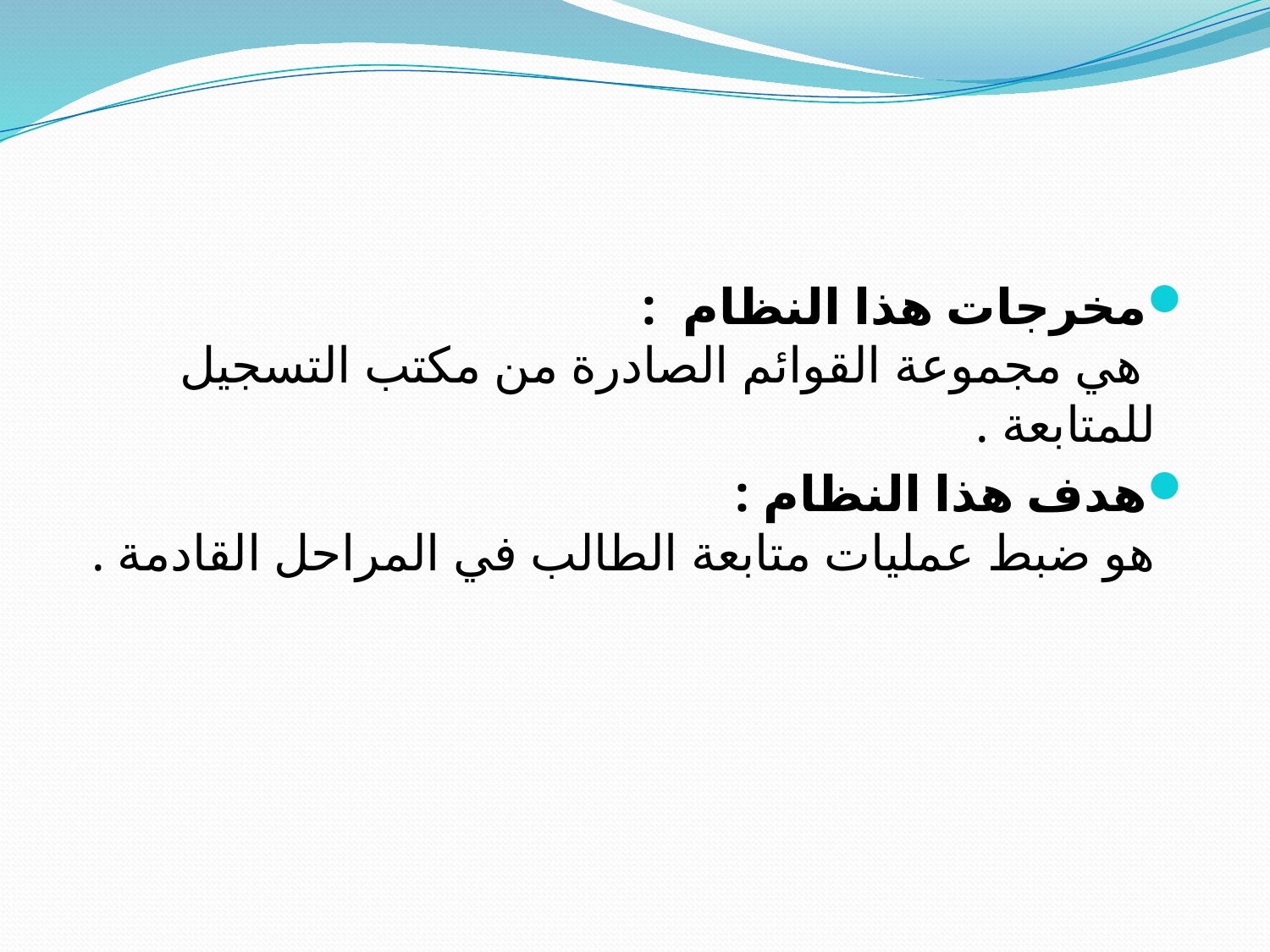

#
مخرجات هذا النظام  :
 هي مجموعة القوائم الصادرة من مكتب التسجيل للمتابعة .
هدف هذا النظام :
هو ضبط عمليات متابعة الطالب في المراحل القادمة .